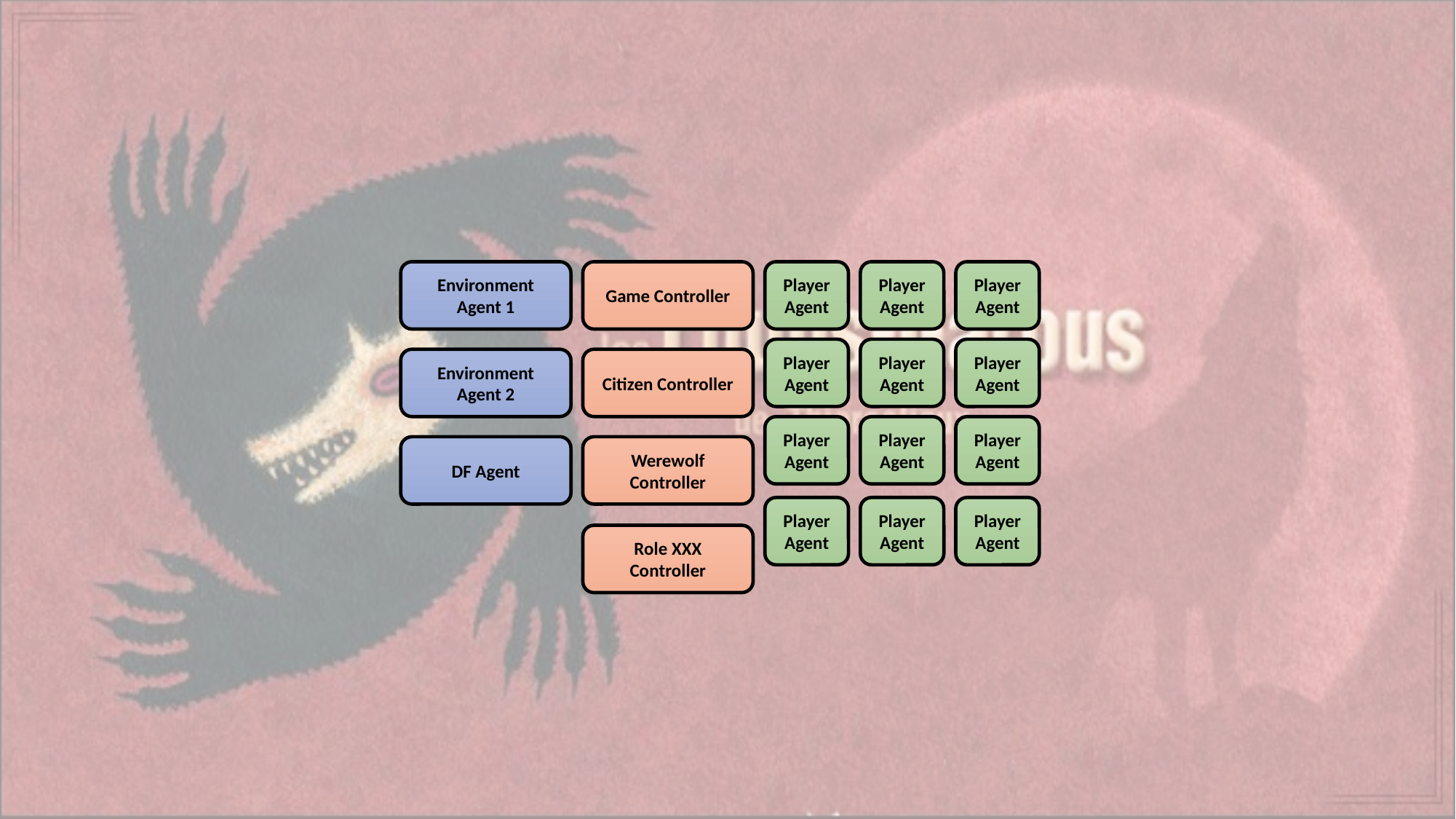

Environment Agent 1
Game Controller
Player Agent
Player Agent
Player Agent
Player Agent
Player Agent
Player Agent
Environment Agent 2
Citizen Controller
Player Agent
Player Agent
Player Agent
DF Agent
Werewolf Controller
Player Agent
Player Agent
Player Agent
Role XXX Controller